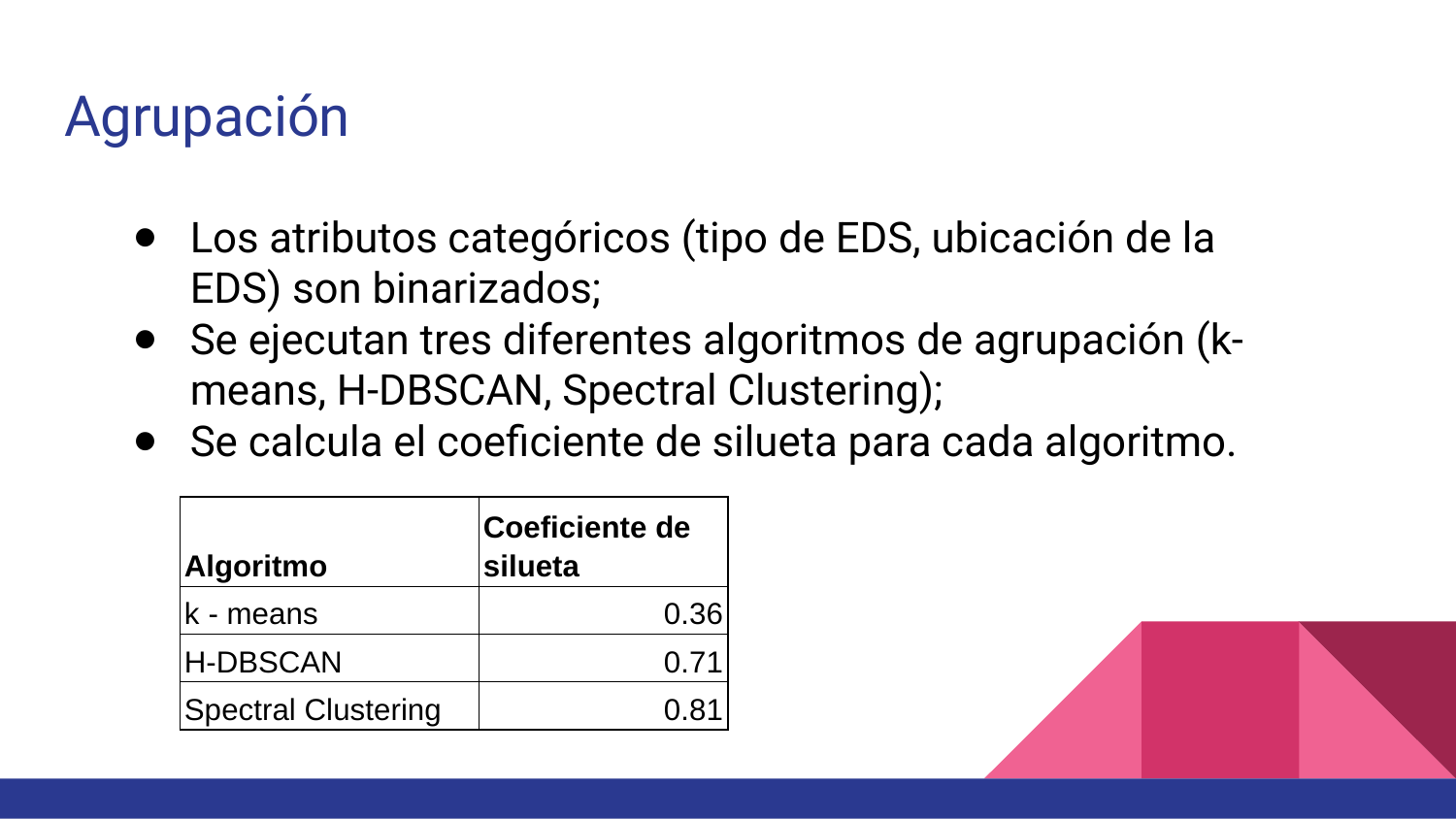

# Agrupación
Los atributos categóricos (tipo de EDS, ubicación de la EDS) son binarizados;
Se ejecutan tres diferentes algoritmos de agrupación (k-means, H-DBSCAN, Spectral Clustering);
Se calcula el coeficiente de silueta para cada algoritmo.
| Algoritmo | Coeficiente de silueta |
| --- | --- |
| k - means | 0.36 |
| H-DBSCAN | 0.71 |
| Spectral Clustering | 0.81 |